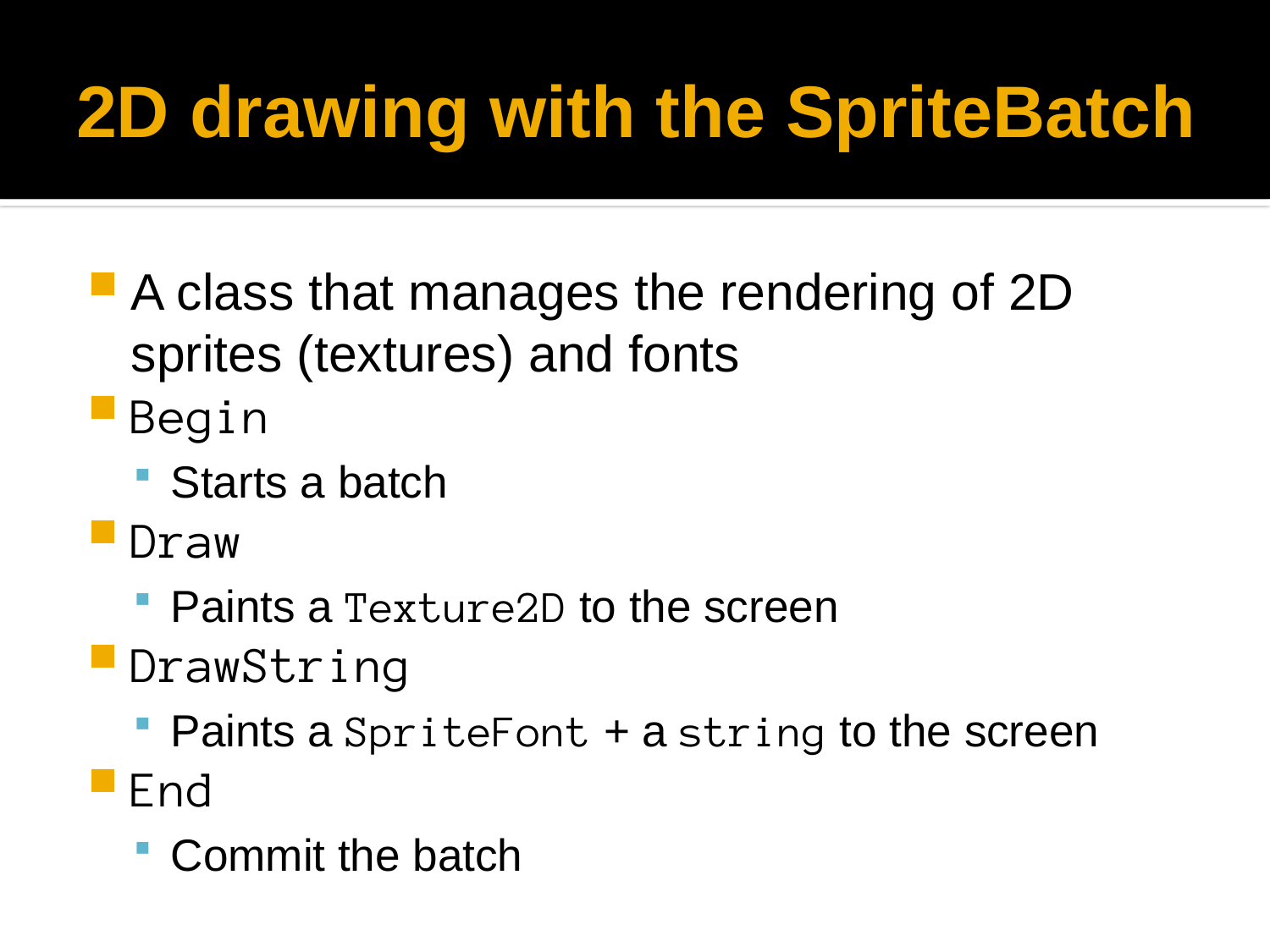

# 2D drawing with the SpriteBatch
A class that manages the rendering of 2D sprites (textures) and fonts
Begin
Starts a batch
Draw
Paints a Texture2D to the screen
DrawString
Paints a SpriteFont + a string to the screen
End
Commit the batch